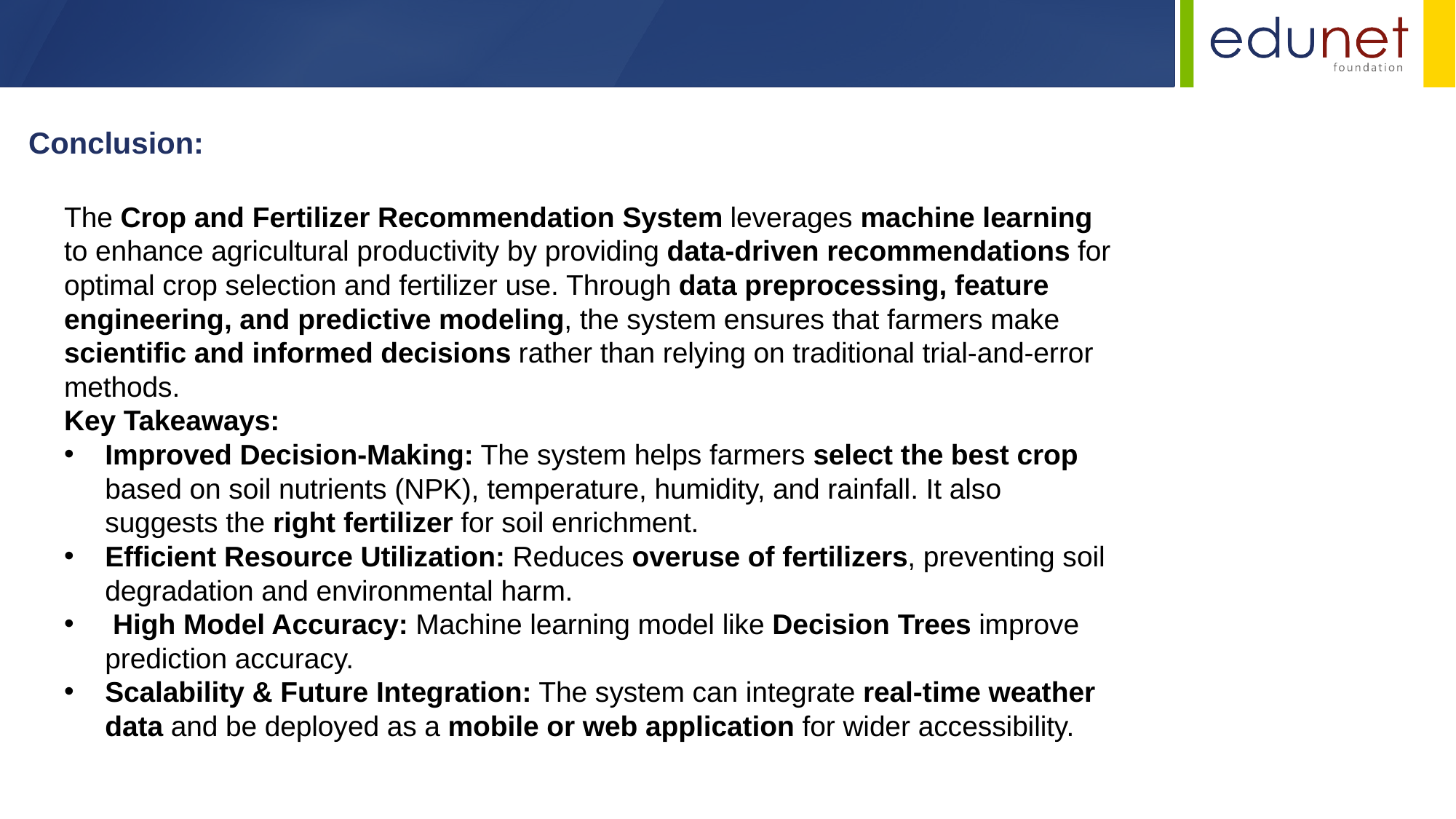

Conclusion:
The Crop and Fertilizer Recommendation System leverages machine learning to enhance agricultural productivity by providing data-driven recommendations for optimal crop selection and fertilizer use. Through data preprocessing, feature engineering, and predictive modeling, the system ensures that farmers make scientific and informed decisions rather than relying on traditional trial-and-error methods.
Key Takeaways:
Improved Decision-Making: The system helps farmers select the best crop based on soil nutrients (NPK), temperature, humidity, and rainfall. It also suggests the right fertilizer for soil enrichment.
Efficient Resource Utilization: Reduces overuse of fertilizers, preventing soil degradation and environmental harm.
 High Model Accuracy: Machine learning model like Decision Trees improve prediction accuracy.
Scalability & Future Integration: The system can integrate real-time weather data and be deployed as a mobile or web application for wider accessibility.